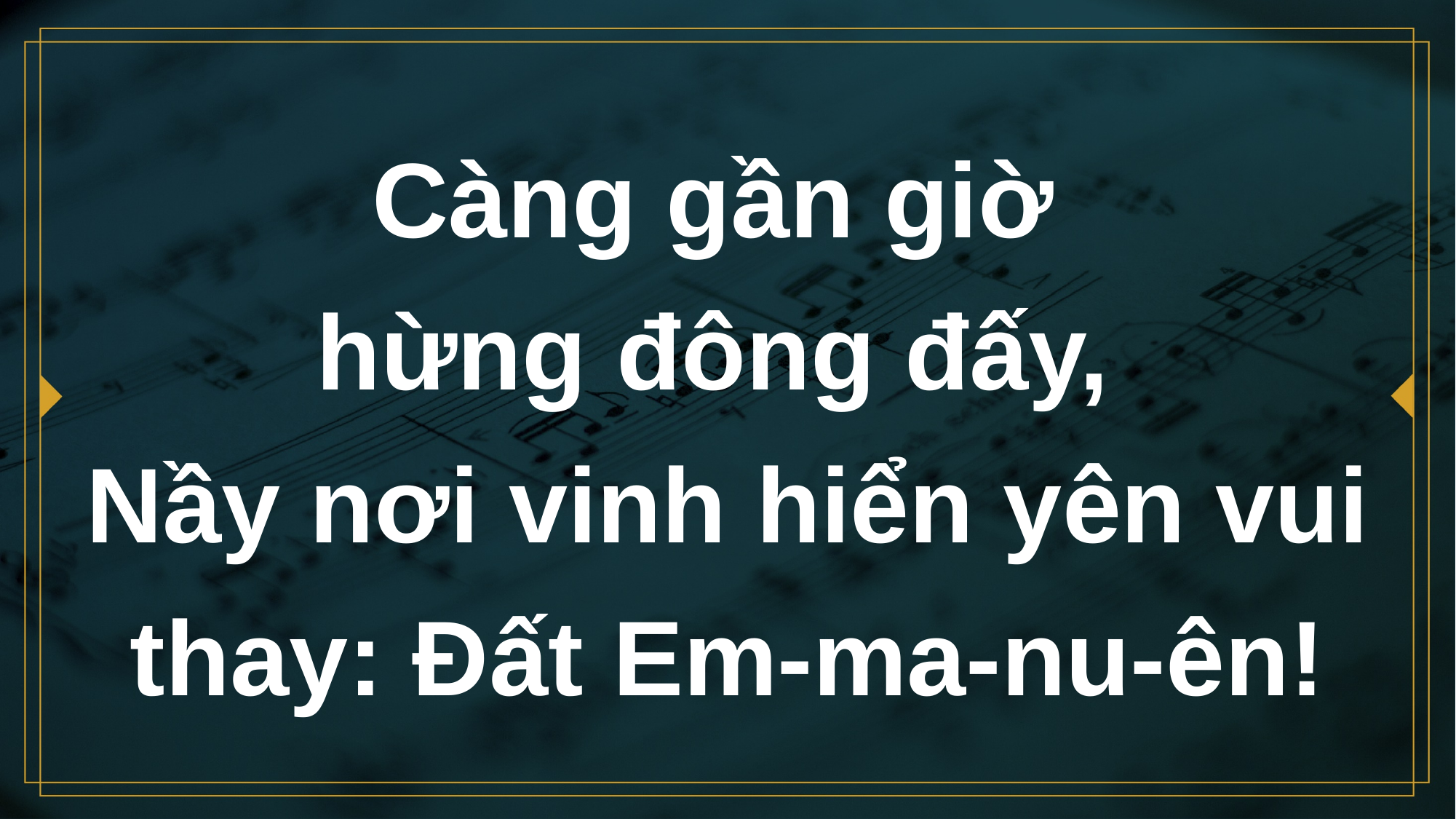

# Càng gần giờ hừng đông đấy, Nầy nơi vinh hiển yên vui thay: Đất Em-ma-nu-ên!